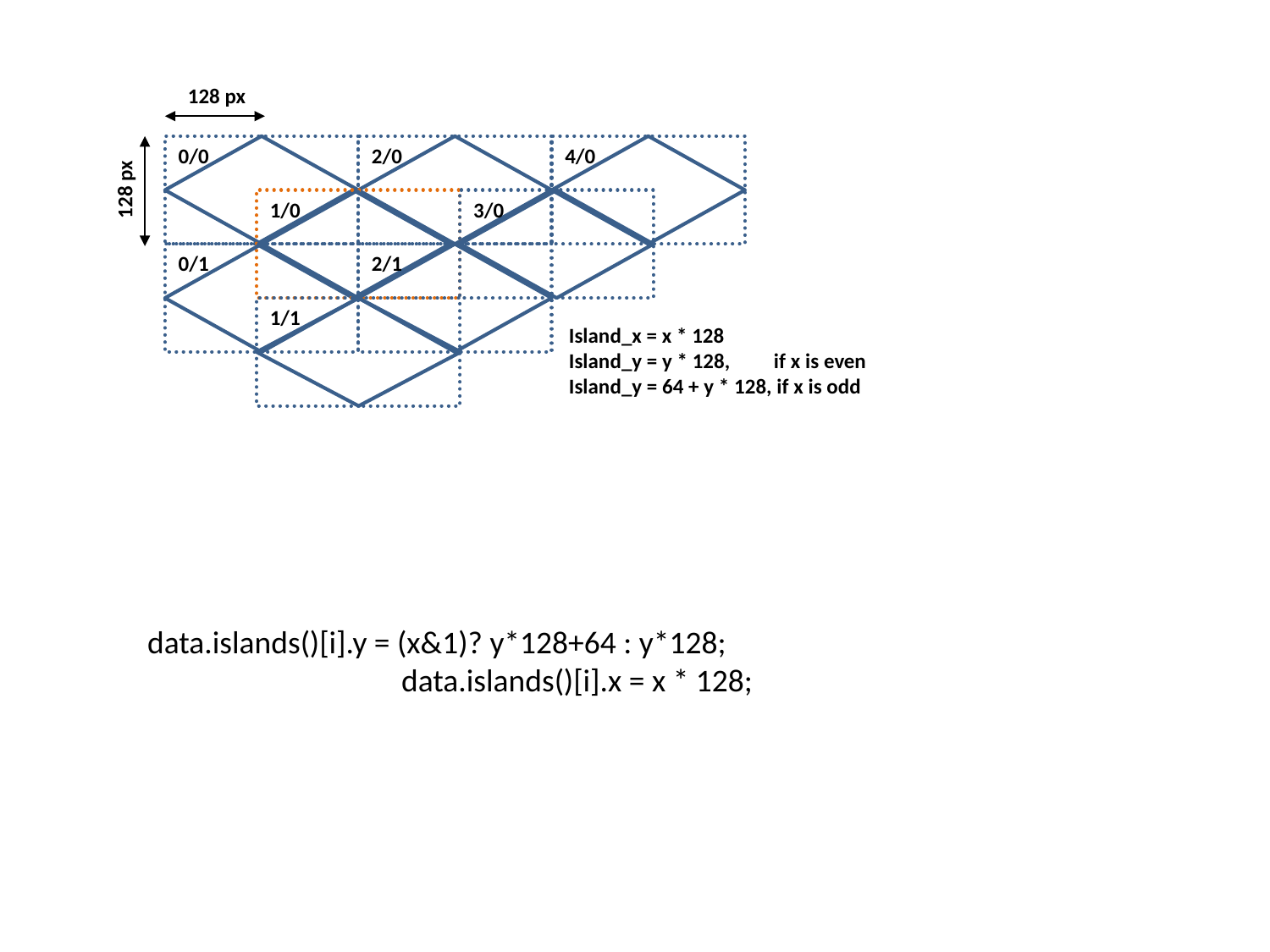

128 px

0/0

2/0

4/0

1/0

3/0

0/1

2/1

1/1
128 px
Island_x = x * 128
Island_y = y * 128,         if x is even
Island_y = 64 + y * 128, if x is odd

data.islands()[i].y = (x&1)? y*128+64 : y*128;
		data.islands()[i].x = x * 128;